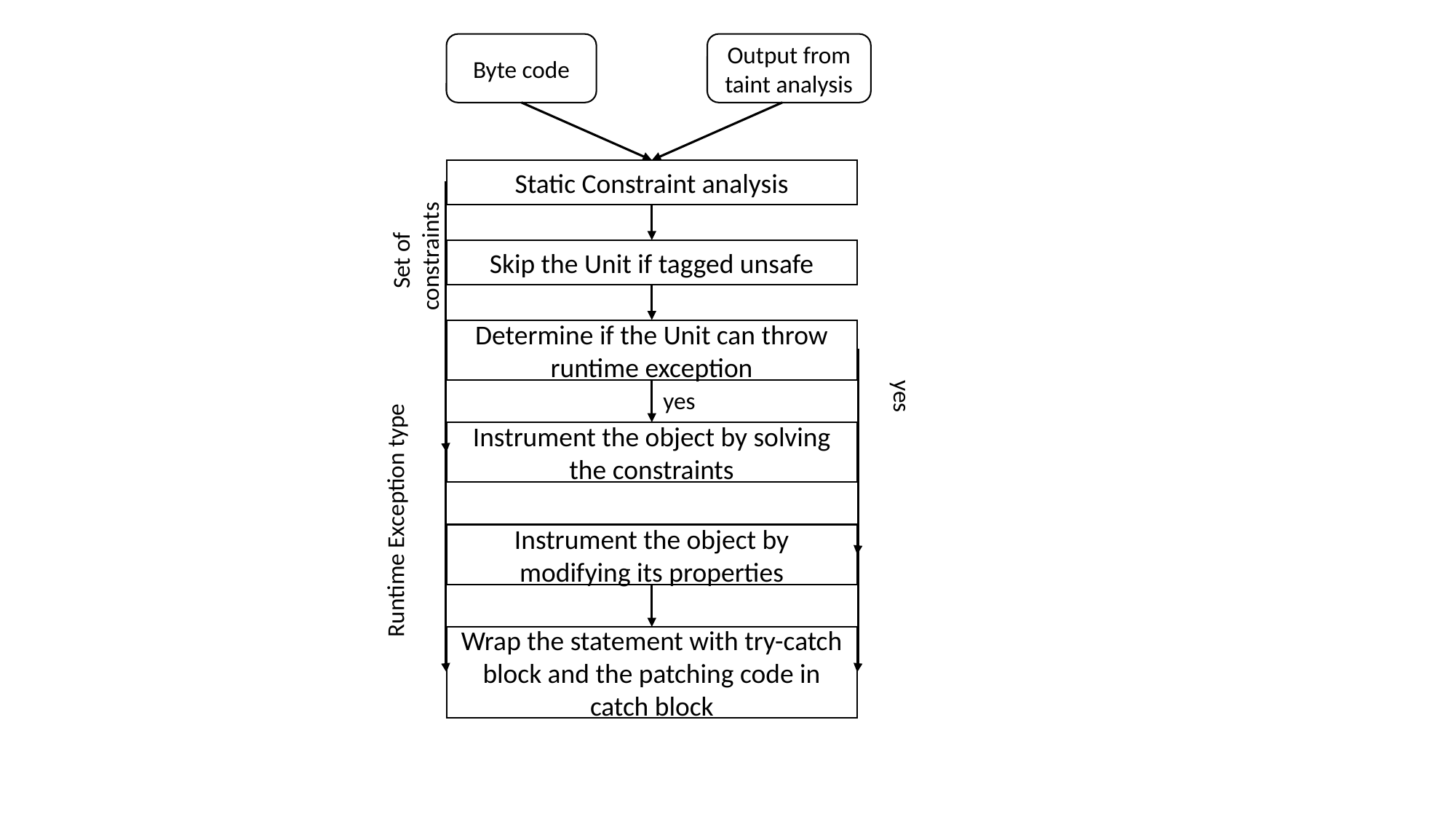

Byte code
Output from taint analysis
Static Constraint analysis
    Set of constraints
Skip the Unit if tagged unsafe
Determine if the Unit can throw runtime exception
yes
yes
Instrument the object by solving the constraints
Runtime Exception type
Instrument the object by modifying its properties
Wrap the statement with try-catch block and the patching code in catch block